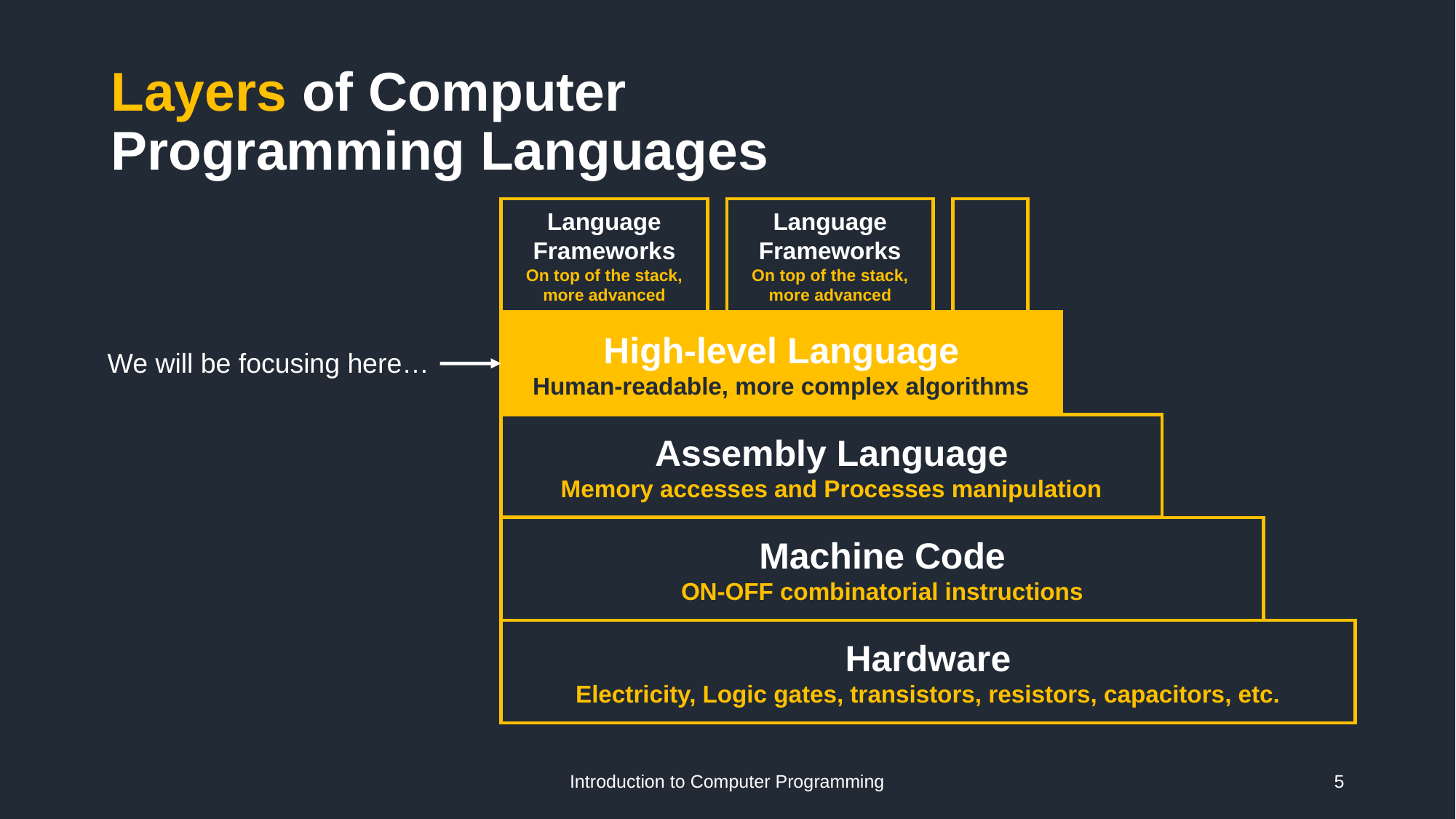

# Layers of Computer Programming Languages
Language
Frameworks
On top of the stack, more advanced
Language
Frameworks
On top of the stack, more advanced

High-level Language
Human-readable, more complex algorithms
We will be focusing here…
Assembly Language
Memory accesses and Processes manipulation
Machine Code
ON-OFF combinatorial instructions
Hardware
Electricity, Logic gates, transistors, resistors, capacitors, etc.
Introduction to Computer Programming
5